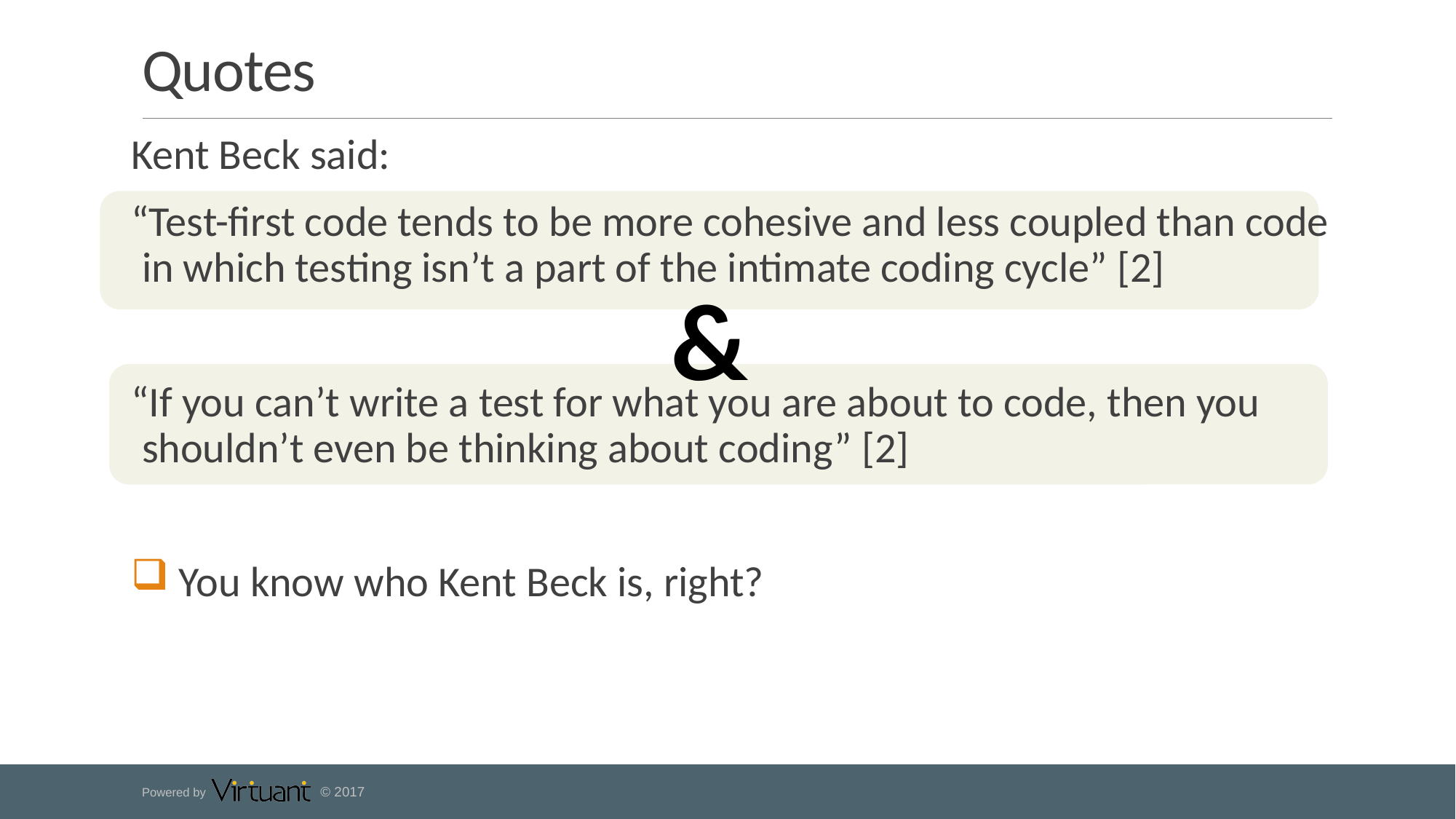

# Quotes
Kent Beck said:
“Test-first code tends to be more cohesive and less coupled than code in which testing isn’t a part of the intimate coding cycle” [2]

“If you can’t write a test for what you are about to code, then you shouldn’t even be thinking about coding” [2]

 You know who Kent Beck is, right?

&